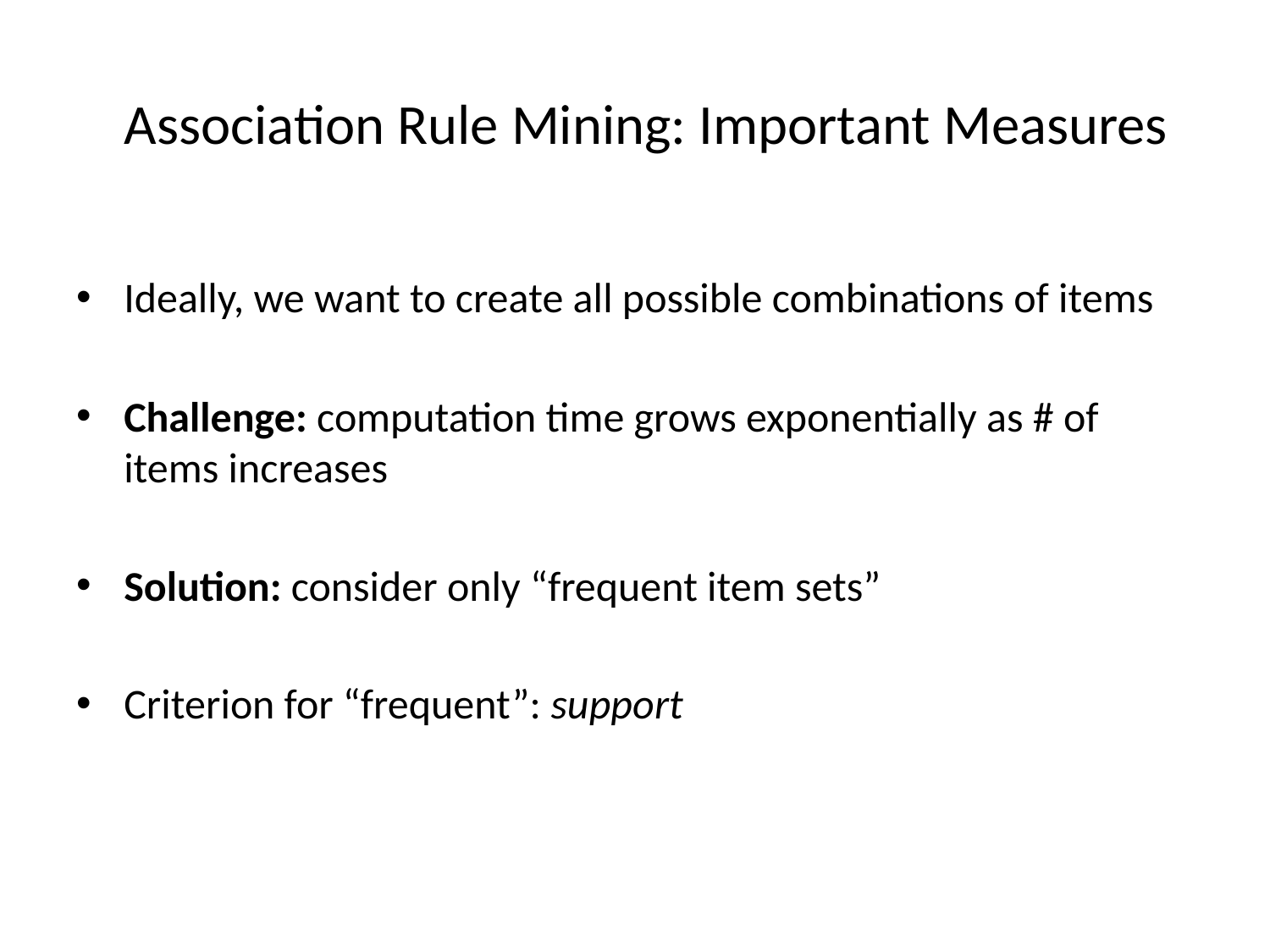

# Association Rule Mining: Important Measures
Ideally, we want to create all possible combinations of items

Challenge: computation time grows exponentially as # of items increases

Solution: consider only “frequent item sets”

Criterion for “frequent”: support